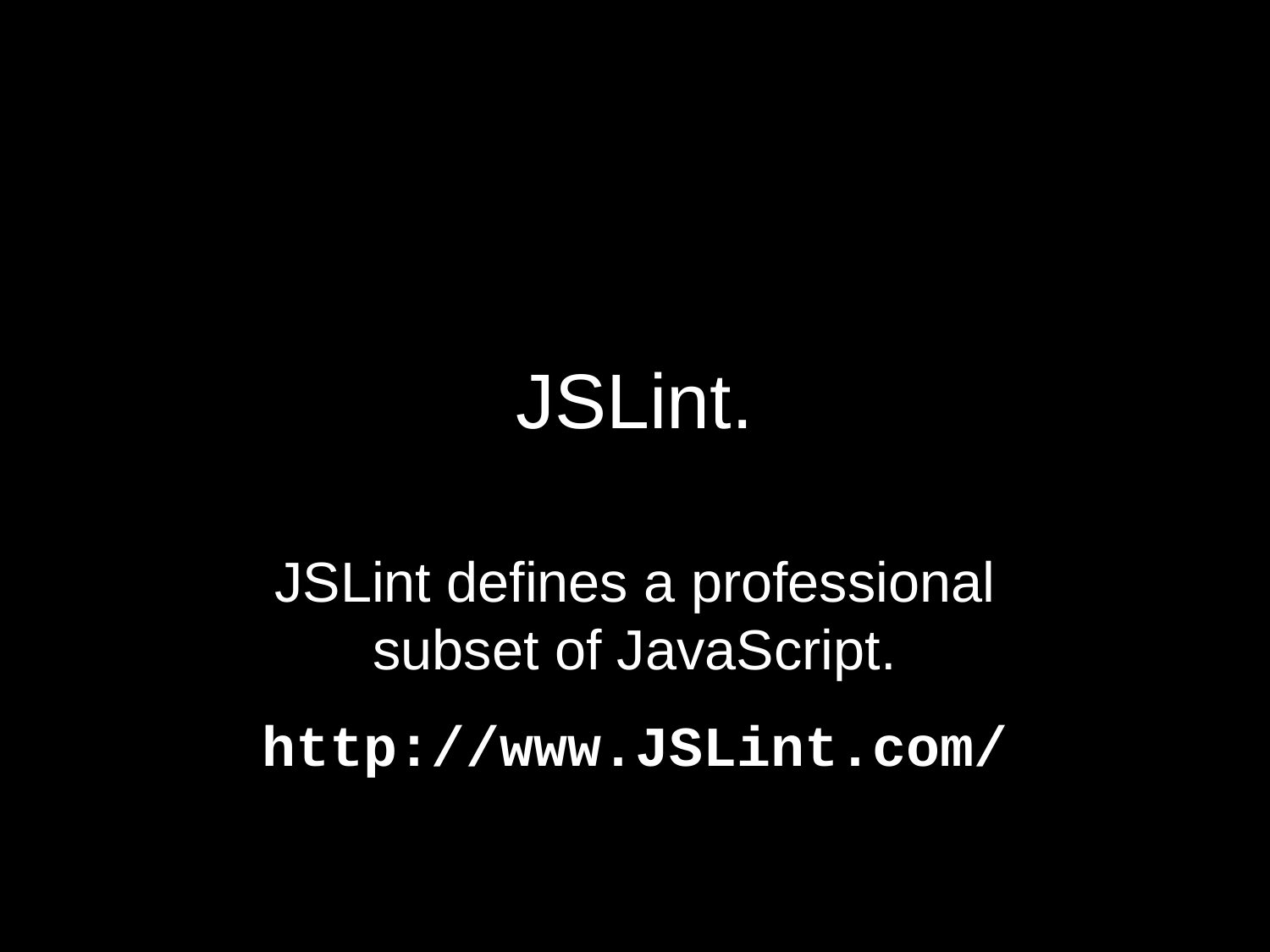

# JSLint.
JSLint defines a professional subset of JavaScript.
http://www.JSLint.com/